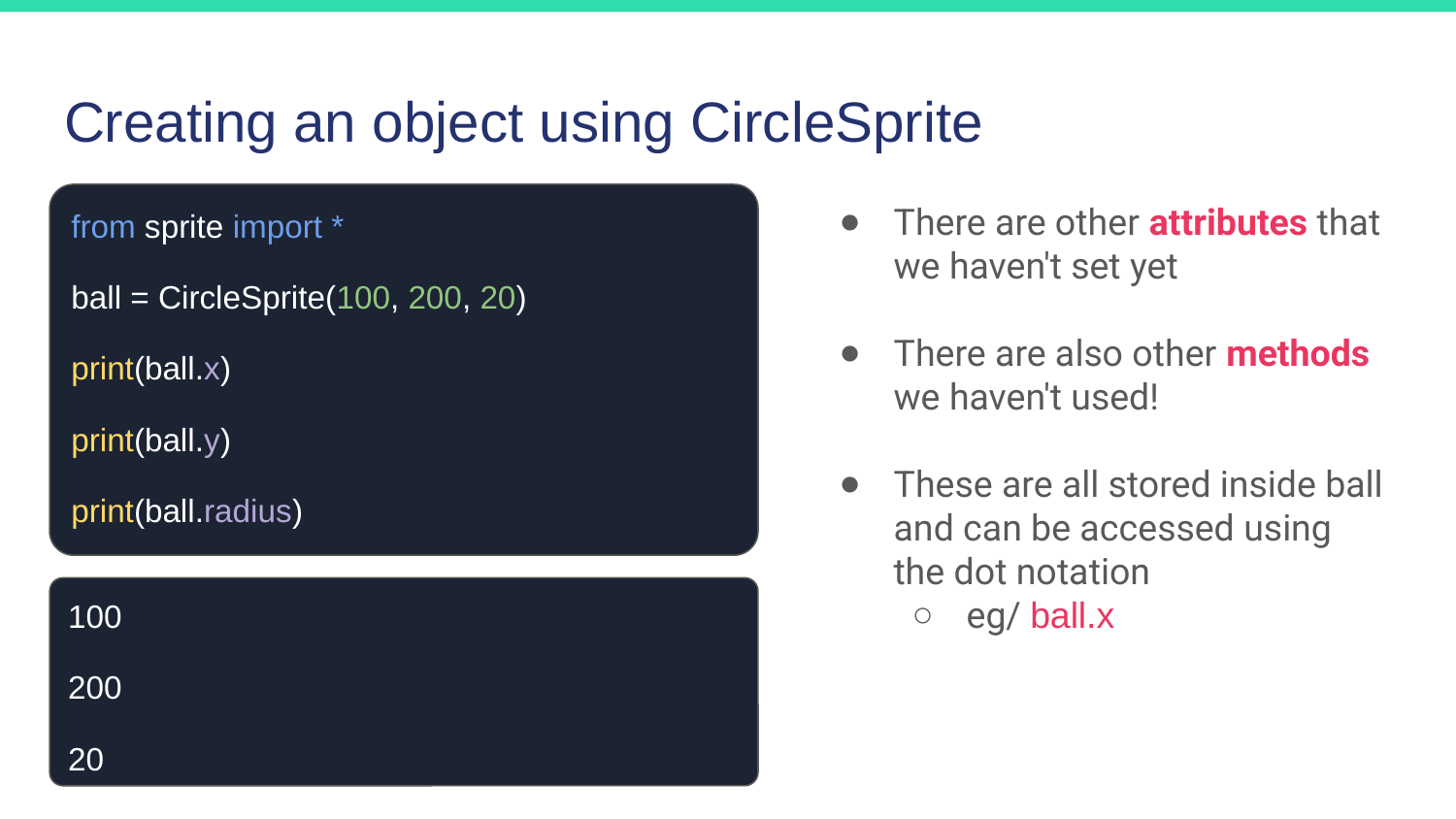

# Creating an object using CircleSprite
from sprite import *
ball = CircleSprite(100, 200, 20)
print(ball.x)
print(ball.y)
print(ball.radius)
There are other attributes that we haven't set yet
There are also other methods we haven't used!
These are all stored inside ball and can be accessed using the dot notation
eg/ ball.x
100
200
20